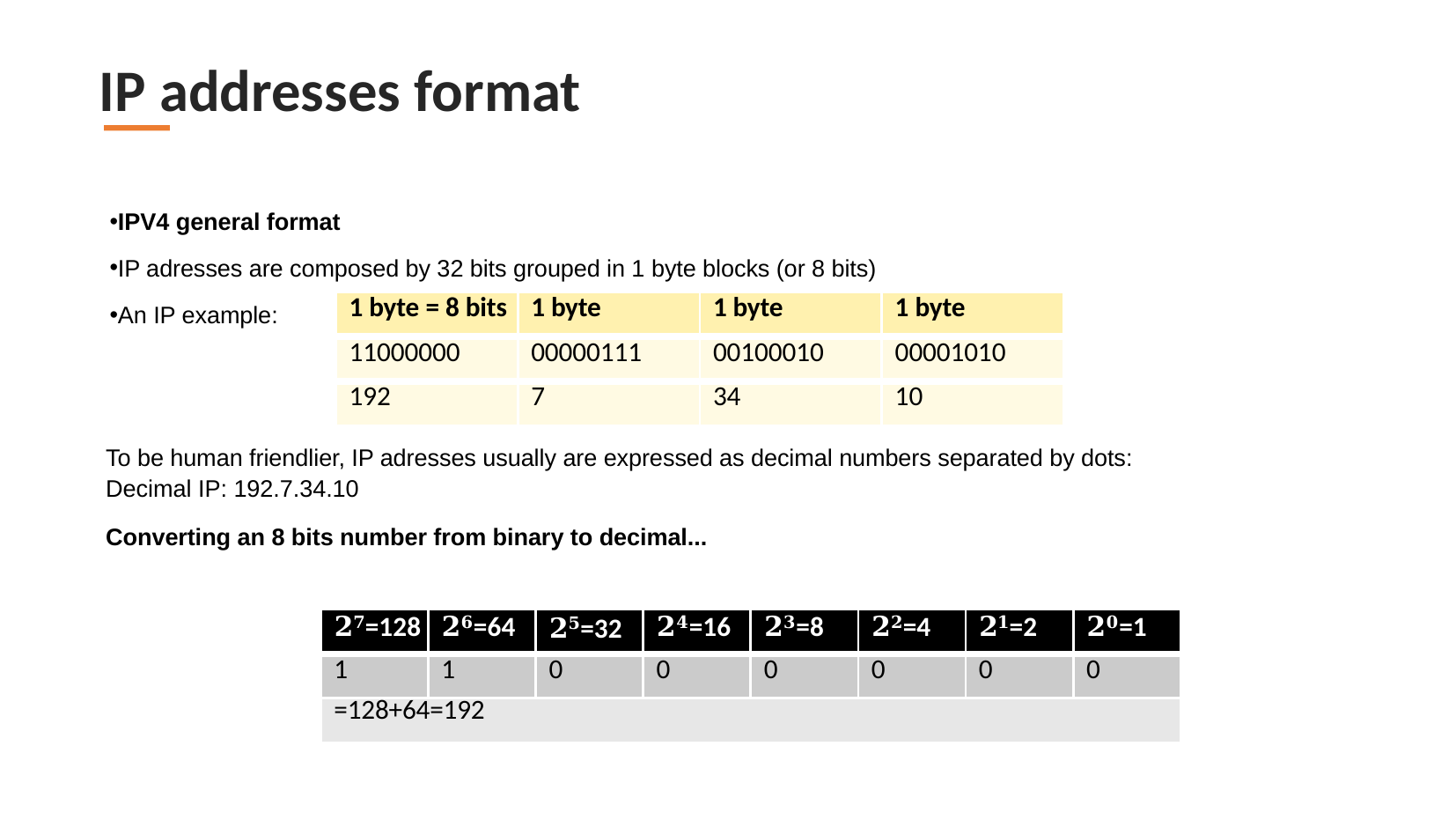

IP addresses format
IPV4 general format
IP adresses are composed by 32 bits grouped in 1 byte blocks (or 8 bits)
An IP example:
| 1 byte = 8 bits | 1 byte | 1 byte | 1 byte |
| --- | --- | --- | --- |
| 11000000 | 00000111 | 00100010 | 00001010 |
| 192 | 7 | 34 | 10 |

To be human friendlier, IP adresses usually are expressed as decimal numbers separated by dots:
Decimal IP: 192.7.34.10
Converting an 8 bits number from binary to decimal...
| 𝟐𝟕=128 | 𝟐𝟔=64 | 𝟐𝟓=32 | 𝟐𝟒=16 | 𝟐𝟑=8 | 𝟐𝟐=4 | 𝟐𝟏=2 | 𝟐𝟎=1 |
| --- | --- | --- | --- | --- | --- | --- | --- |
| 1 | 1 | 0 | 0 | 0 | 0 | 0 | 0 |
| =128+64=192 |  |  |  |  |  |  |  |